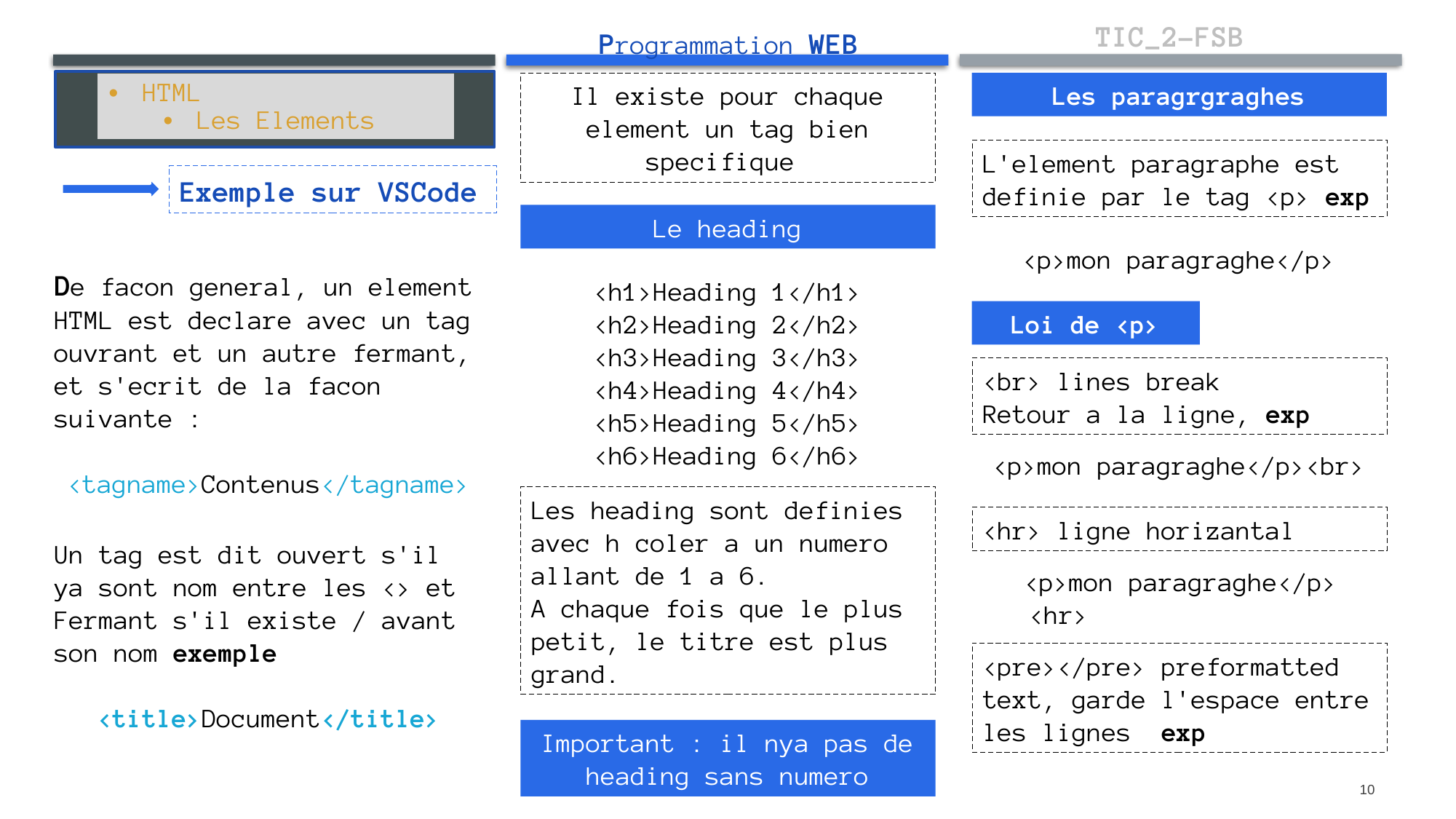

TIC_2-FSB
Programmation WEB

Les paragrgraghes
Il existe pour chaque element un tag bien specifique
| HTML Les Elements |
| --- |
L'element paragraphe est definie par le tag <p> exp
Exemple sur VSCode

Le heading
<p>mon paragraghe</p>
De facon general, un element HTML est declare avec un tag ouvrant et un autre fermant, et s'ecrit de la facon suivante :

<tagname>Contenus</tagname>
<h1>Heading 1</h1>
<h2>Heading 2</h2>
<h3>Heading 3</h3>
<h4>Heading 4</h4>
<h5>Heading 5</h5>
<h6>Heading 6</h6>
Loi de <p>
<br> lines break
Retour a la ligne, exp
<p>mon paragraghe</p><br>
Les heading sont definies avec h coler a un numero allant de 1 a 6.
A chaque fois que le plus petit, le titre est plus grand.
<hr> ligne horizantal
Un tag est dit ouvert s'il ya sont nom entre les <> et
Fermant s'il existe / avant son nom exemple

<title>Document</title>
<p>mon paragraghe</p>
   <hr>
<pre></pre> preformatted text, garde l'espace entre les lignes  exp
Important : il nya pas de heading sans numero
10